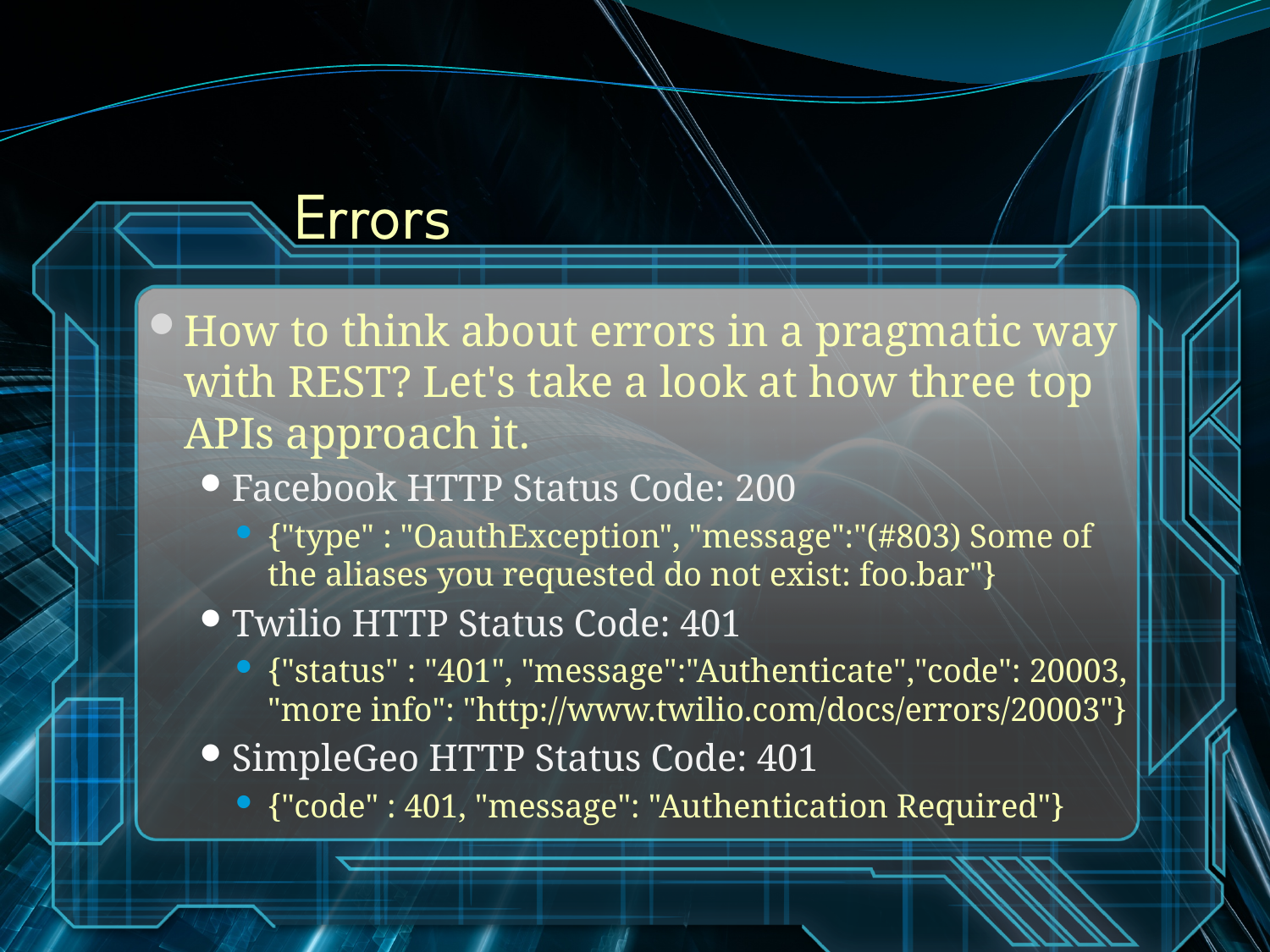

# Errors
How to think about errors in a pragmatic way with REST? Let's take a look at how three top APIs approach it.
Facebook HTTP Status Code: 200
{"type" : "OauthException", "message":"(#803) Some of the aliases you requested do not exist: foo.bar"}
Twilio HTTP Status Code: 401
{"status" : "401", "message":"Authenticate","code": 20003, "more info": "http://www.twilio.com/docs/errors/20003"}
SimpleGeo HTTP Status Code: 401
{"code" : 401, "message": "Authentication Required"}